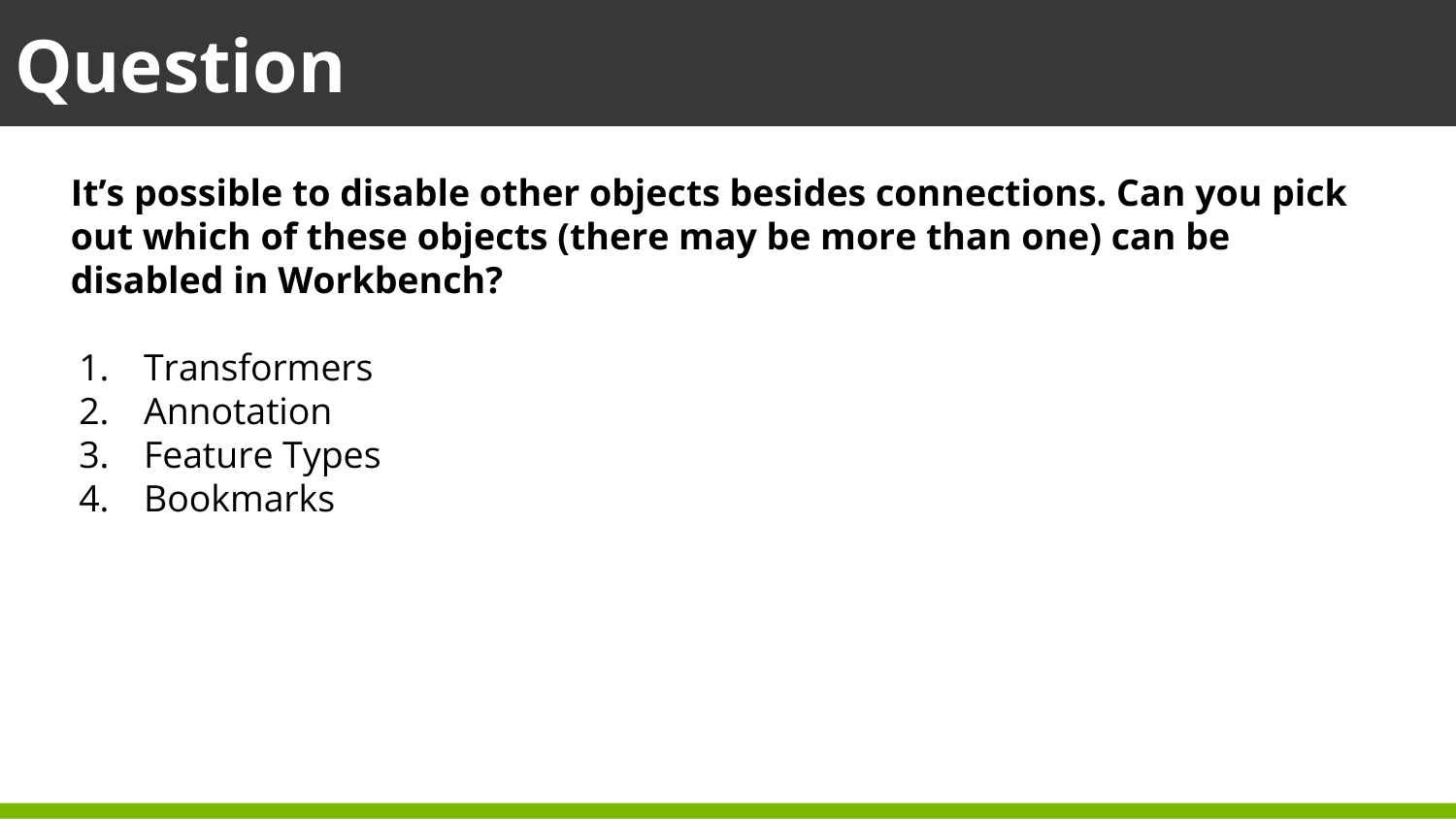

Question

It’s possible to disable other objects besides connections. Can you pick out which of these objects (there may be more than one) can be disabled in Workbench?

Transformers
Annotation
Feature Types
Bookmarks